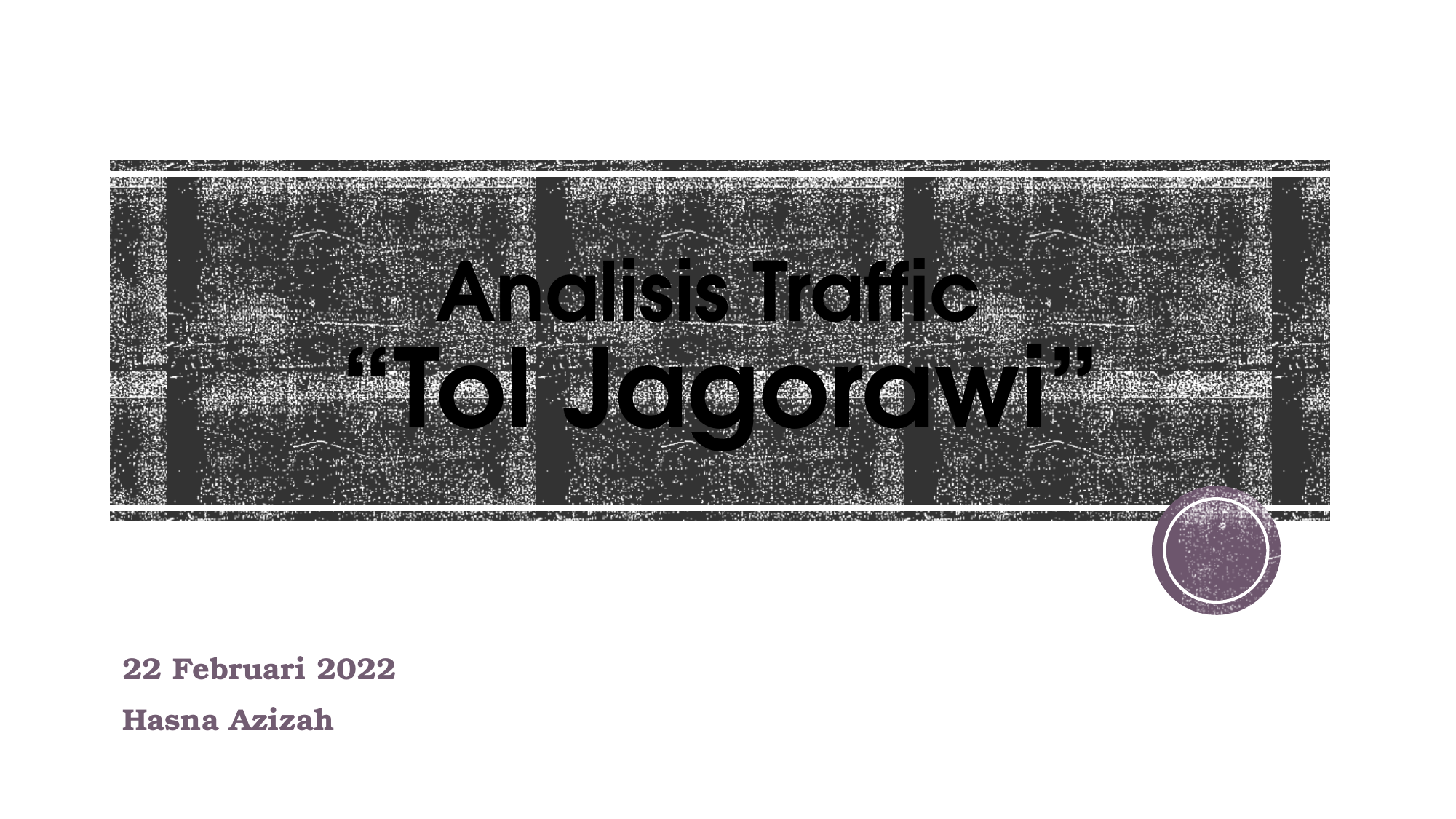

# Analisis Traffic “Tol Jagorawi”
22 Februari 2022
Hasna Azizah